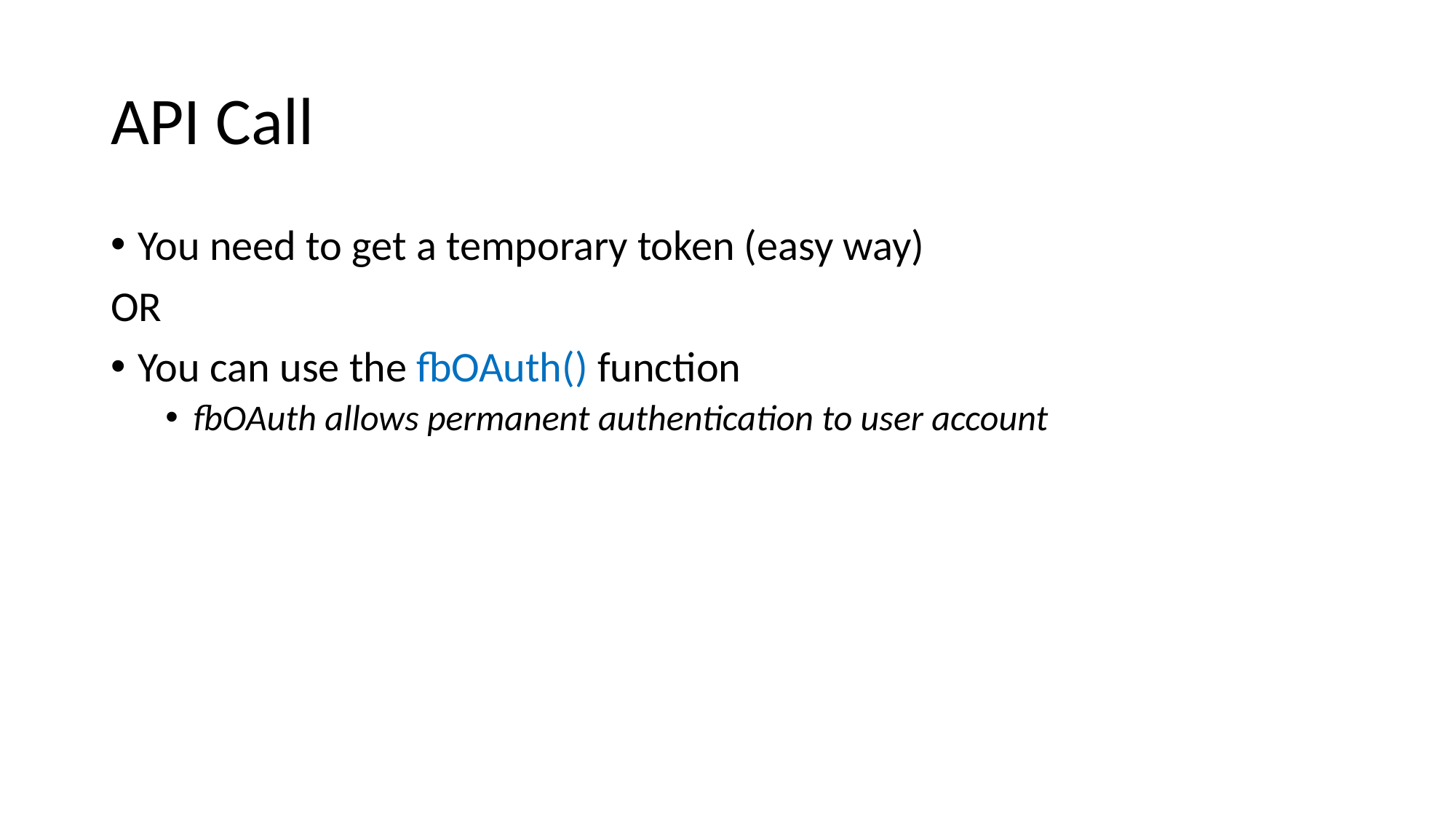

# API Call
You need to get a temporary token (easy way)
OR
You can use the fbOAuth() function
fbOAuth allows permanent authentication to user account